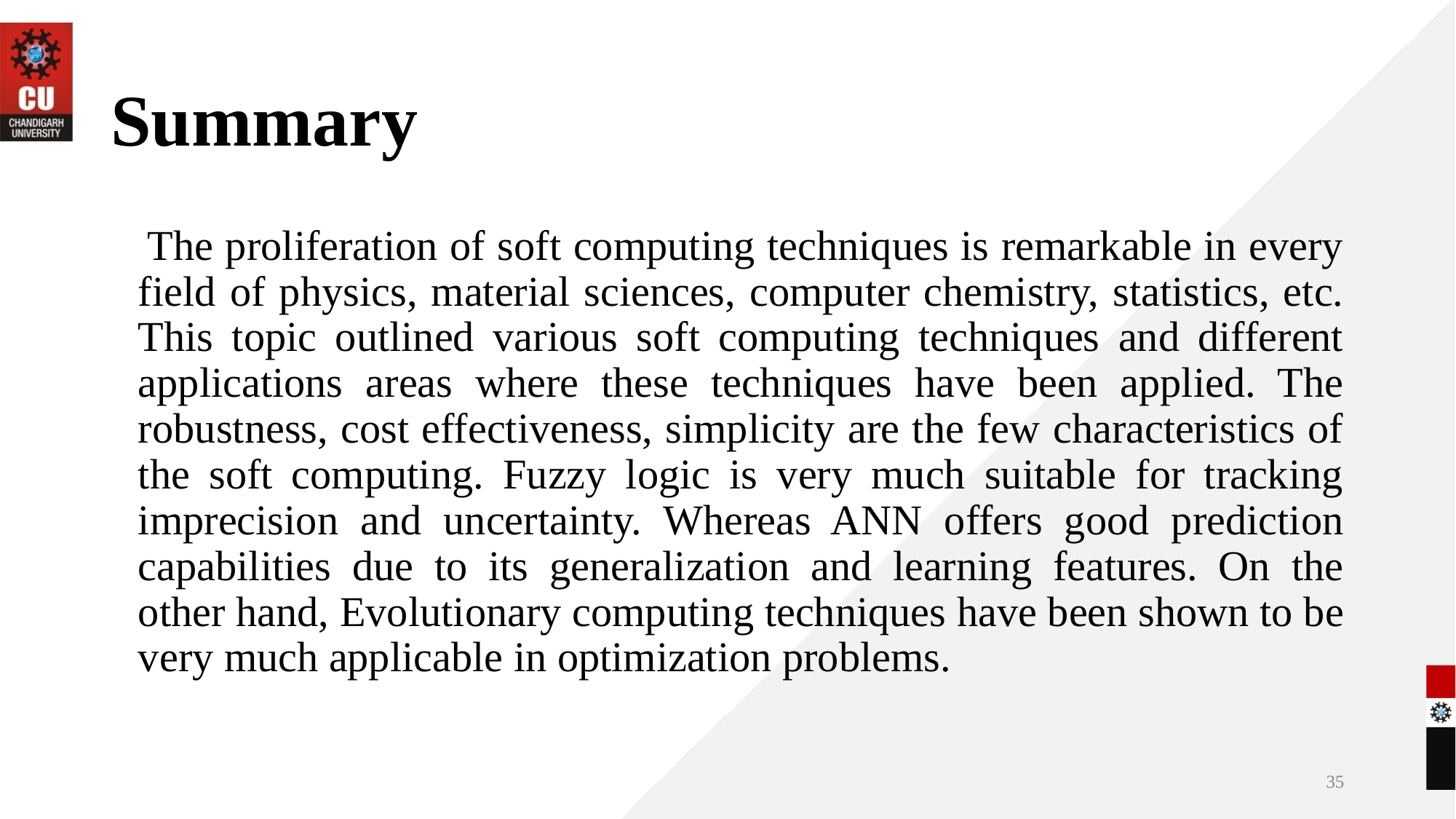

# Summary
   The proliferation of soft computing techniques is remarkable in every field of physics, material sciences, computer chemistry, statistics, etc. This topic outlined various soft computing techniques and different applications areas where these techniques have been applied. The robustness, cost effectiveness, simplicity are the few characteristics of the soft computing. Fuzzy logic is very much suitable for tracking imprecision and uncertainty. Whereas ANN offers good prediction capabilities due to its generalization and learning features. On the other hand, Evolutionary computing techniques have been shown to be very much applicable in optimization problems.
35